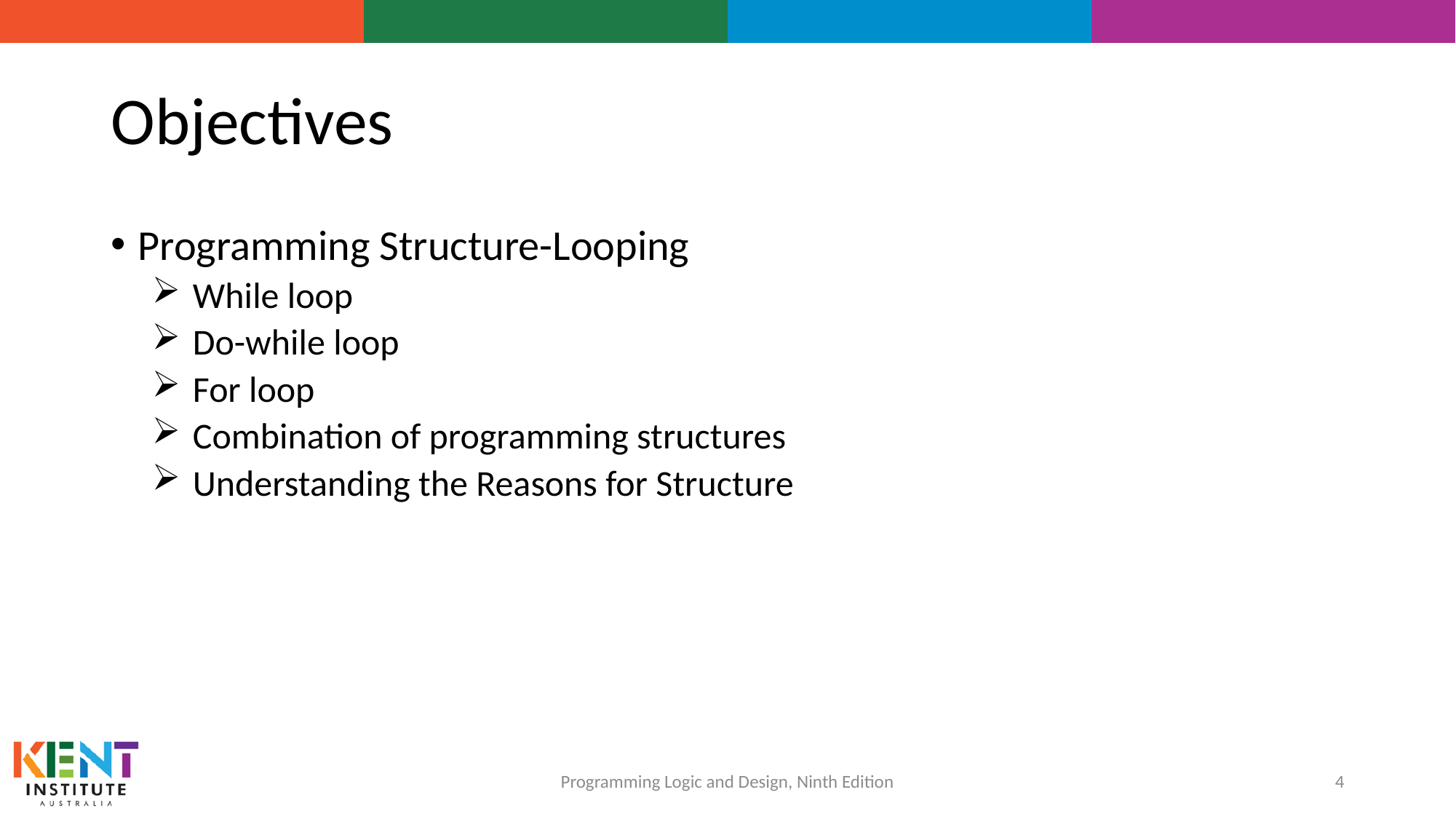

# Objectives
Programming Structure-Looping
While loop
Do-while loop
For loop
Combination of programming structures
Understanding the Reasons for Structure

4
Programming Logic and Design, Ninth Edition